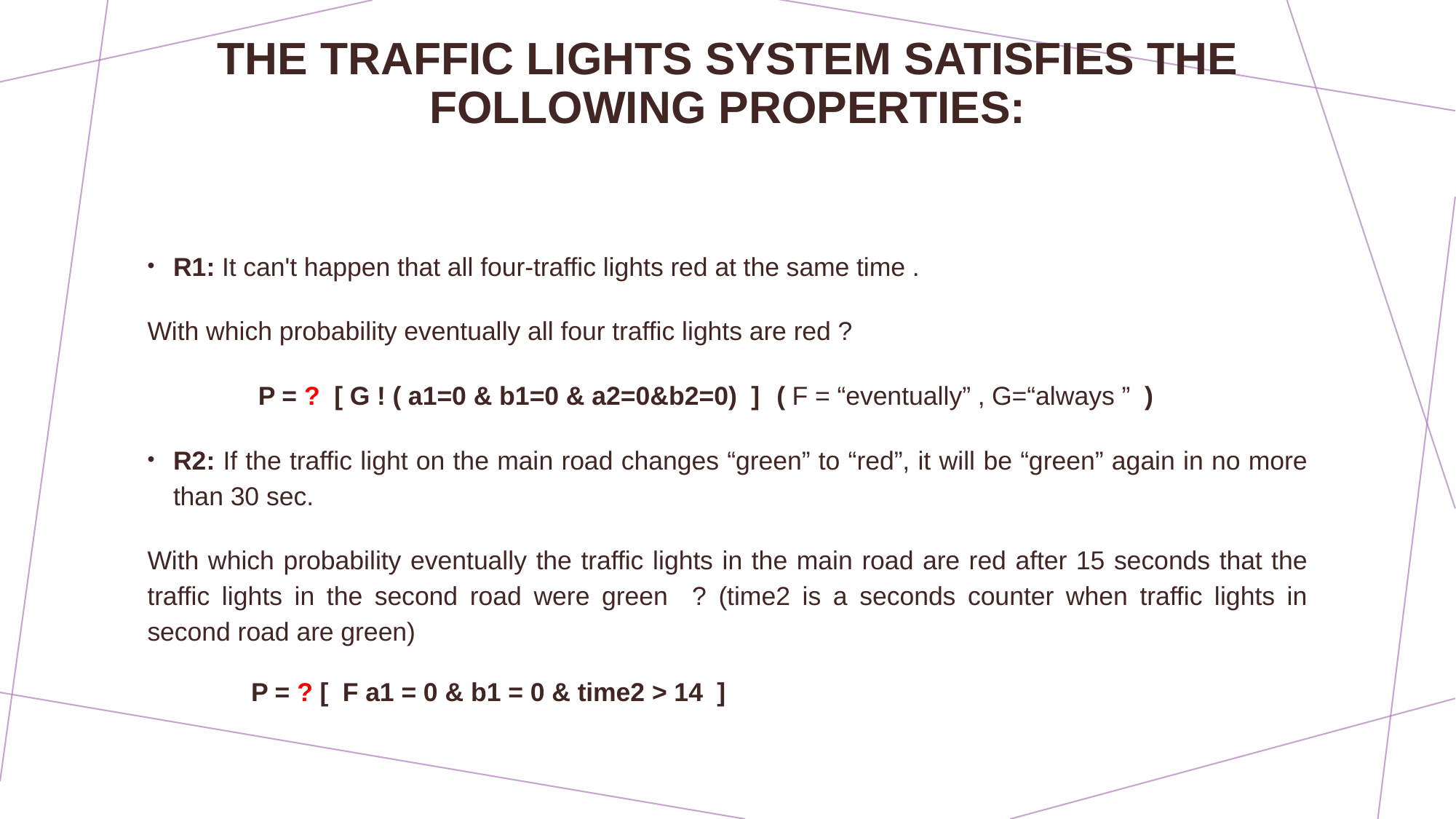

# The Traffic Lights System satisfies the following properties:
R1: It can't happen that all four-traffic lights red at the same time .
With which probability eventually all four traffic lights are red ?
	 P = ?  [ G ! ( a1=0 & b1=0 & a2=0&b2=0)  ] 	 ( F = “eventually” , G=“always ”  )
R2: If the traffic light on the main road changes “green” to “red”, it will be “green” again in no more than 30 sec.
With which probability eventually the traffic lights in the main road are red after 15 seconds that the traffic lights in the second road were green  ? (time2 is a seconds counter when traffic lights in second road are green)
	P = ? [  F a1 = 0 & b1 = 0 & time2 > 14  ]